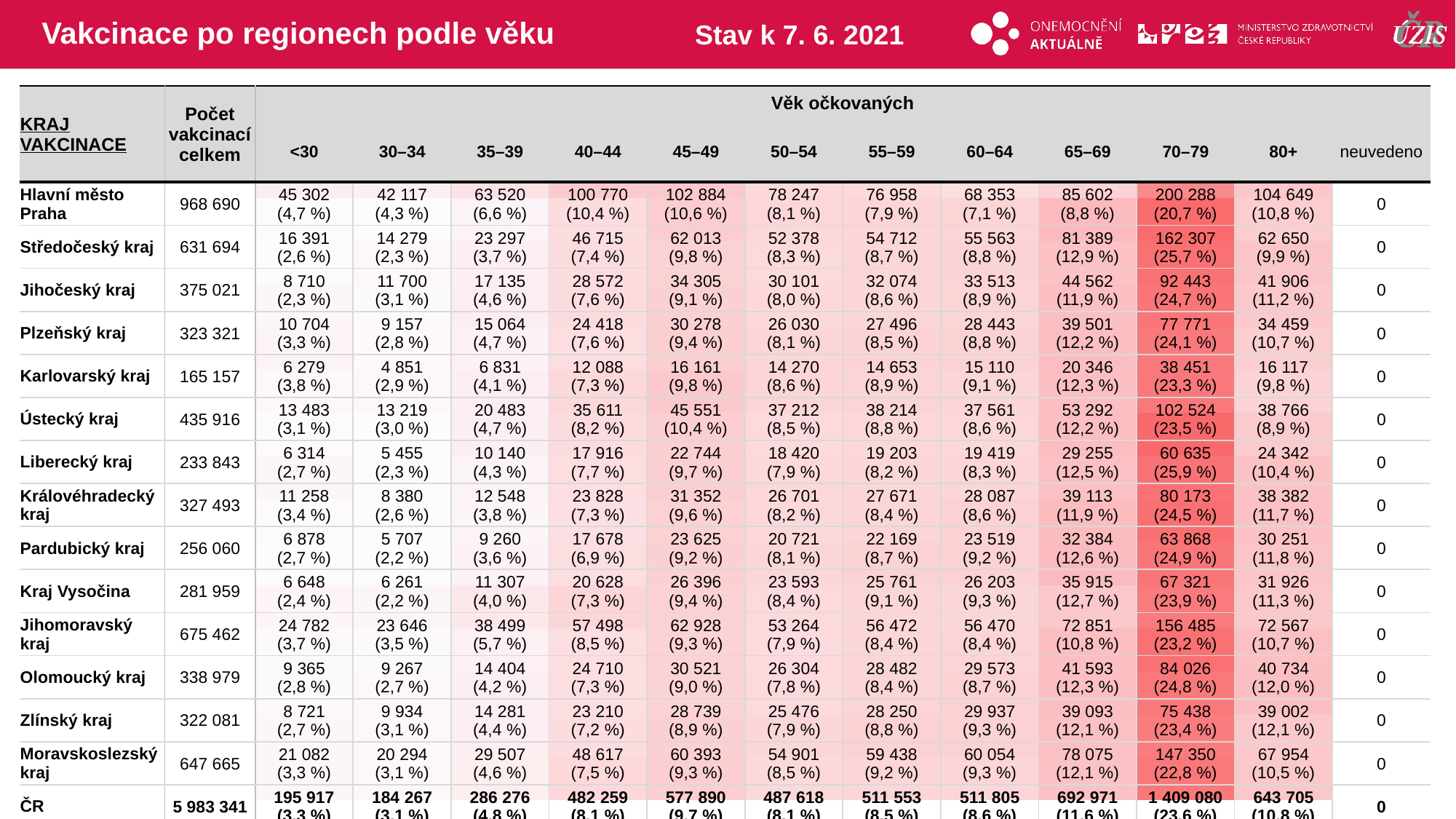

# Vakcinace po regionech podle věku
Stav k 7. 6. 2021
| KRAJ VAKCINACE | Počet vakcinací celkem | Věk očkovaných |  |  |  |  |  |  |  |  |  |  |  |
| --- | --- | --- | --- | --- | --- | --- | --- | --- | --- | --- | --- | --- | --- |
|  |  | <30 | 30–34 | 35–39 | 40–44 | 45–49 | 50–54 | 55–59 | 60–64 | 65–69 | 70–79 | 80+ | neuvedeno |
| Hlavní město Praha | 968 690 | 45 302 (4,7 %) | 42 117 (4,3 %) | 63 520 (6,6 %) | 100 770 (10,4 %) | 102 884 (10,6 %) | 78 247 (8,1 %) | 76 958 (7,9 %) | 68 353 (7,1 %) | 85 602 (8,8 %) | 200 288 (20,7 %) | 104 649 (10,8 %) | 0 |
| Středočeský kraj | 631 694 | 16 391 (2,6 %) | 14 279 (2,3 %) | 23 297 (3,7 %) | 46 715 (7,4 %) | 62 013 (9,8 %) | 52 378 (8,3 %) | 54 712 (8,7 %) | 55 563 (8,8 %) | 81 389 (12,9 %) | 162 307 (25,7 %) | 62 650 (9,9 %) | 0 |
| Jihočeský kraj | 375 021 | 8 710 (2,3 %) | 11 700 (3,1 %) | 17 135 (4,6 %) | 28 572 (7,6 %) | 34 305 (9,1 %) | 30 101 (8,0 %) | 32 074 (8,6 %) | 33 513 (8,9 %) | 44 562 (11,9 %) | 92 443 (24,7 %) | 41 906 (11,2 %) | 0 |
| Plzeňský kraj | 323 321 | 10 704 (3,3 %) | 9 157 (2,8 %) | 15 064 (4,7 %) | 24 418 (7,6 %) | 30 278 (9,4 %) | 26 030 (8,1 %) | 27 496 (8,5 %) | 28 443 (8,8 %) | 39 501 (12,2 %) | 77 771 (24,1 %) | 34 459 (10,7 %) | 0 |
| Karlovarský kraj | 165 157 | 6 279 (3,8 %) | 4 851 (2,9 %) | 6 831 (4,1 %) | 12 088 (7,3 %) | 16 161 (9,8 %) | 14 270 (8,6 %) | 14 653 (8,9 %) | 15 110 (9,1 %) | 20 346 (12,3 %) | 38 451 (23,3 %) | 16 117 (9,8 %) | 0 |
| Ústecký kraj | 435 916 | 13 483 (3,1 %) | 13 219 (3,0 %) | 20 483 (4,7 %) | 35 611 (8,2 %) | 45 551 (10,4 %) | 37 212 (8,5 %) | 38 214 (8,8 %) | 37 561 (8,6 %) | 53 292 (12,2 %) | 102 524 (23,5 %) | 38 766 (8,9 %) | 0 |
| Liberecký kraj | 233 843 | 6 314 (2,7 %) | 5 455 (2,3 %) | 10 140 (4,3 %) | 17 916 (7,7 %) | 22 744 (9,7 %) | 18 420 (7,9 %) | 19 203 (8,2 %) | 19 419 (8,3 %) | 29 255 (12,5 %) | 60 635 (25,9 %) | 24 342 (10,4 %) | 0 |
| Královéhradecký kraj | 327 493 | 11 258 (3,4 %) | 8 380 (2,6 %) | 12 548 (3,8 %) | 23 828 (7,3 %) | 31 352 (9,6 %) | 26 701 (8,2 %) | 27 671 (8,4 %) | 28 087 (8,6 %) | 39 113 (11,9 %) | 80 173 (24,5 %) | 38 382 (11,7 %) | 0 |
| Pardubický kraj | 256 060 | 6 878 (2,7 %) | 5 707 (2,2 %) | 9 260 (3,6 %) | 17 678 (6,9 %) | 23 625 (9,2 %) | 20 721 (8,1 %) | 22 169 (8,7 %) | 23 519 (9,2 %) | 32 384 (12,6 %) | 63 868 (24,9 %) | 30 251 (11,8 %) | 0 |
| Kraj Vysočina | 281 959 | 6 648 (2,4 %) | 6 261 (2,2 %) | 11 307 (4,0 %) | 20 628 (7,3 %) | 26 396 (9,4 %) | 23 593 (8,4 %) | 25 761 (9,1 %) | 26 203 (9,3 %) | 35 915 (12,7 %) | 67 321 (23,9 %) | 31 926 (11,3 %) | 0 |
| Jihomoravský kraj | 675 462 | 24 782 (3,7 %) | 23 646 (3,5 %) | 38 499 (5,7 %) | 57 498 (8,5 %) | 62 928 (9,3 %) | 53 264 (7,9 %) | 56 472 (8,4 %) | 56 470 (8,4 %) | 72 851 (10,8 %) | 156 485 (23,2 %) | 72 567 (10,7 %) | 0 |
| Olomoucký kraj | 338 979 | 9 365 (2,8 %) | 9 267 (2,7 %) | 14 404 (4,2 %) | 24 710 (7,3 %) | 30 521 (9,0 %) | 26 304 (7,8 %) | 28 482 (8,4 %) | 29 573 (8,7 %) | 41 593 (12,3 %) | 84 026 (24,8 %) | 40 734 (12,0 %) | 0 |
| Zlínský kraj | 322 081 | 8 721 (2,7 %) | 9 934 (3,1 %) | 14 281 (4,4 %) | 23 210 (7,2 %) | 28 739 (8,9 %) | 25 476 (7,9 %) | 28 250 (8,8 %) | 29 937 (9,3 %) | 39 093 (12,1 %) | 75 438 (23,4 %) | 39 002 (12,1 %) | 0 |
| Moravskoslezský kraj | 647 665 | 21 082 (3,3 %) | 20 294 (3,1 %) | 29 507 (4,6 %) | 48 617 (7,5 %) | 60 393 (9,3 %) | 54 901 (8,5 %) | 59 438 (9,2 %) | 60 054 (9,3 %) | 78 075 (12,1 %) | 147 350 (22,8 %) | 67 954 (10,5 %) | 0 |
| ČR | 5 983 341 | 195 917 (3,3 %) | 184 267 (3,1 %) | 286 276 (4,8 %) | 482 259 (8,1 %) | 577 890 (9,7 %) | 487 618 (8,1 %) | 511 553 (8,5 %) | 511 805 (8,6 %) | 692 971 (11,6 %) | 1 409 080 (23,6 %) | 643 705 (10,8 %) | 0 |
|  |  |  |  |  |  |  |  |  |  |  |  |
| --- | --- | --- | --- | --- | --- | --- | --- | --- | --- | --- | --- |
|  |  |  |  |  |  |  |  |  |  |  |  |
|  |  |  |  |  |  |  |  |  |  |  |  |
|  |  |  |  |  |  |  |  |  |  |  |  |
|  |  |  |  |  |  |  |  |  |  |  |  |
|  |  |  |  |  |  |  |  |  |  |  |  |
|  |  |  |  |  |  |  |  |  |  |  |  |
|  |  |  |  |  |  |  |  |  |  |  |  |
|  |  |  |  |  |  |  |  |  |  |  |  |
|  |  |  |  |  |  |  |  |  |  |  |  |
|  |  |  |  |  |  |  |  |  |  |  |  |
|  |  |  |  |  |  |  |  |  |  |  |  |
|  |  |  |  |  |  |  |  |  |  |  |  |
|  |  |  |  |  |  |  |  |  |  |  |  |
|  |  |  |  |  |  |  |  |  |  |  |  |